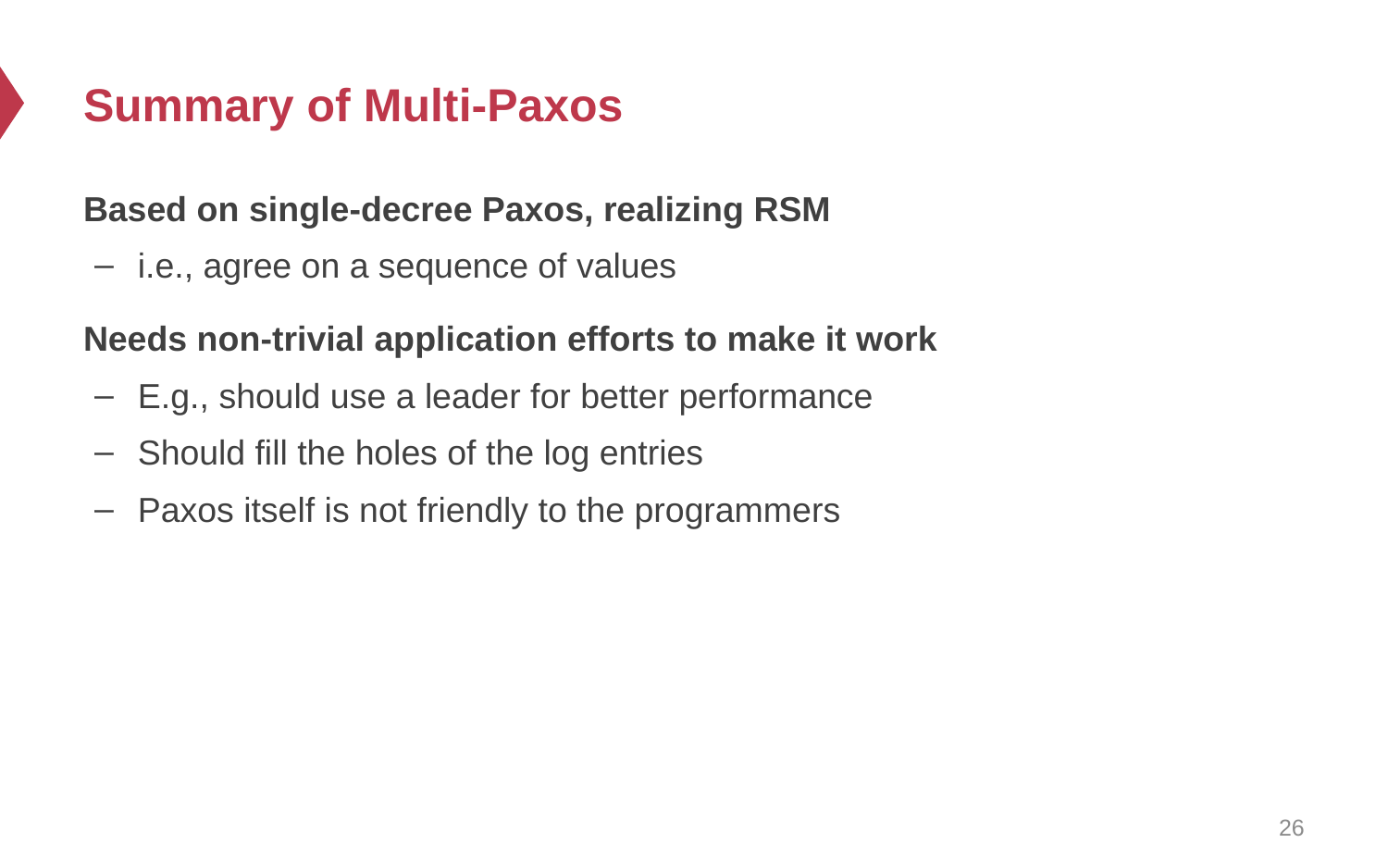

# Summary of Multi-Paxos
Based on single-decree Paxos, realizing RSM
i.e., agree on a sequence of values
Needs non-trivial application efforts to make it work
E.g., should use a leader for better performance
Should fill the holes of the log entries
Paxos itself is not friendly to the programmers
26